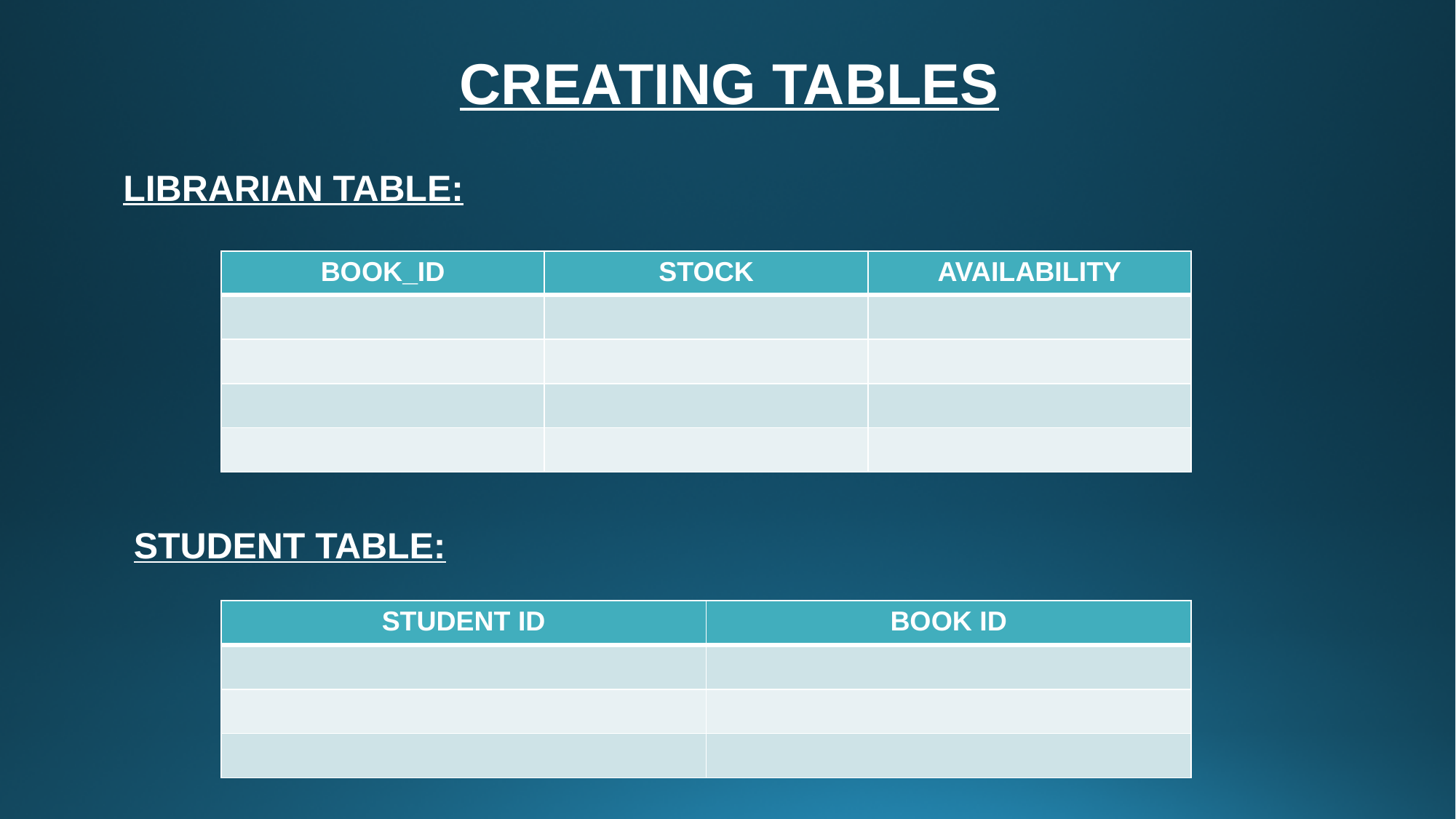

CREATING TABLES
LIBRARIAN TABLE:
| BOOK\_ID | STOCK | AVAILABILITY |
| --- | --- | --- |
|  |  |  |
|  |  |  |
|  |  |  |
|  |  |  |
STUDENT TABLE:
| STUDENT ID | BOOK ID |
| --- | --- |
|  |  |
|  |  |
|  |  |